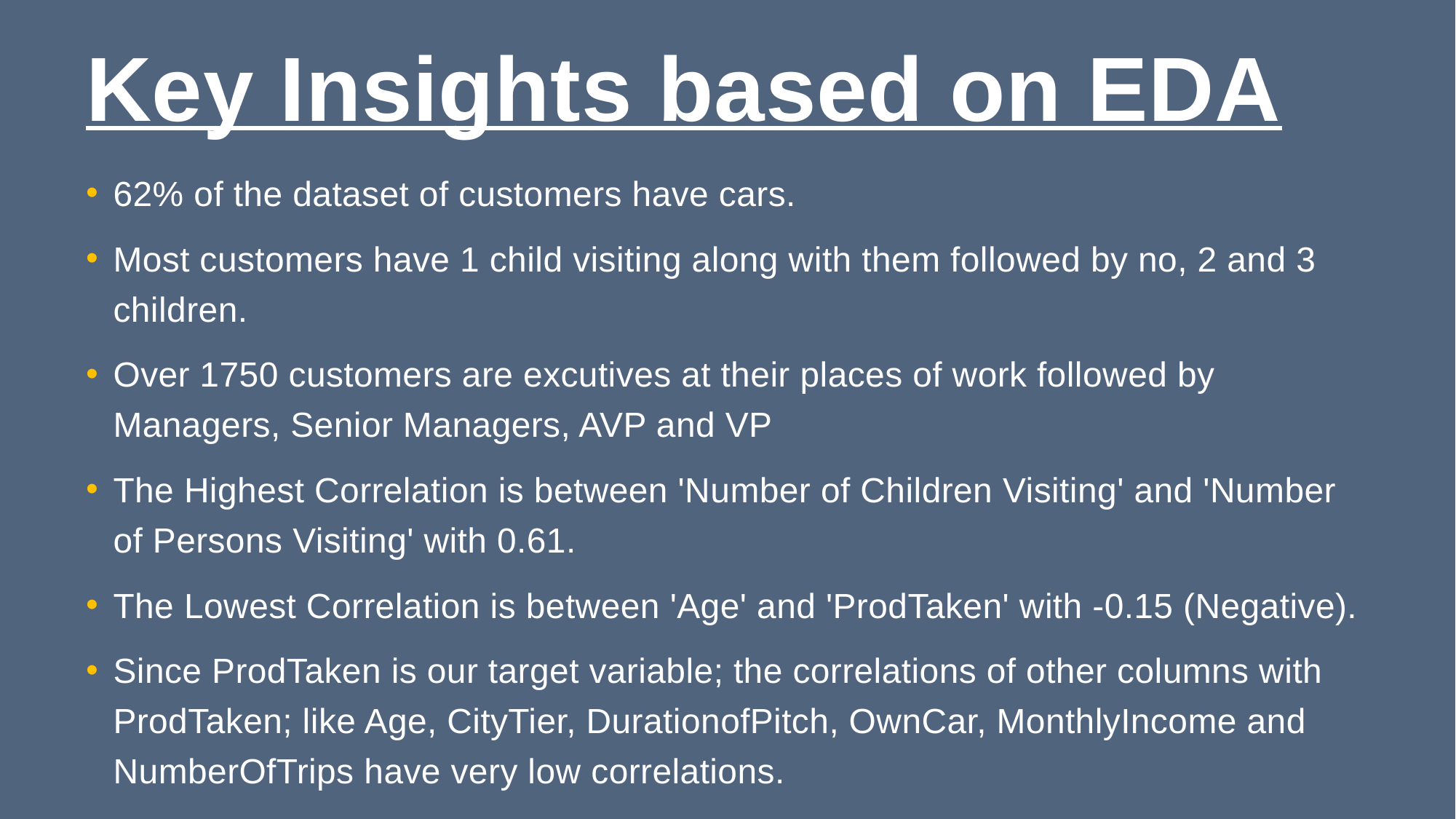

# Key Insights based on EDA
62% of the dataset of customers have cars.
Most customers have 1 child visiting along with them followed by no, 2 and 3 children.
Over 1750 customers are excutives at their places of work followed by Managers, Senior Managers, AVP and VP
The Highest Correlation is between 'Number of Children Visiting' and 'Number of Persons Visiting' with 0.61.
The Lowest Correlation is between 'Age' and 'ProdTaken' with -0.15 (Negative).
Since ProdTaken is our target variable; the correlations of other columns with ProdTaken; like Age, CityTier, DurationofPitch, OwnCar, MonthlyIncome and NumberOfTrips have very low correlations.
Customers that were pitched the Basic Package have the lowest Monthly Income.
Across all the products pitched, the number of customers that opted for the package and did not opt for the package are roughly the same with a little discrepancy in Super Deluxe and King Packages.